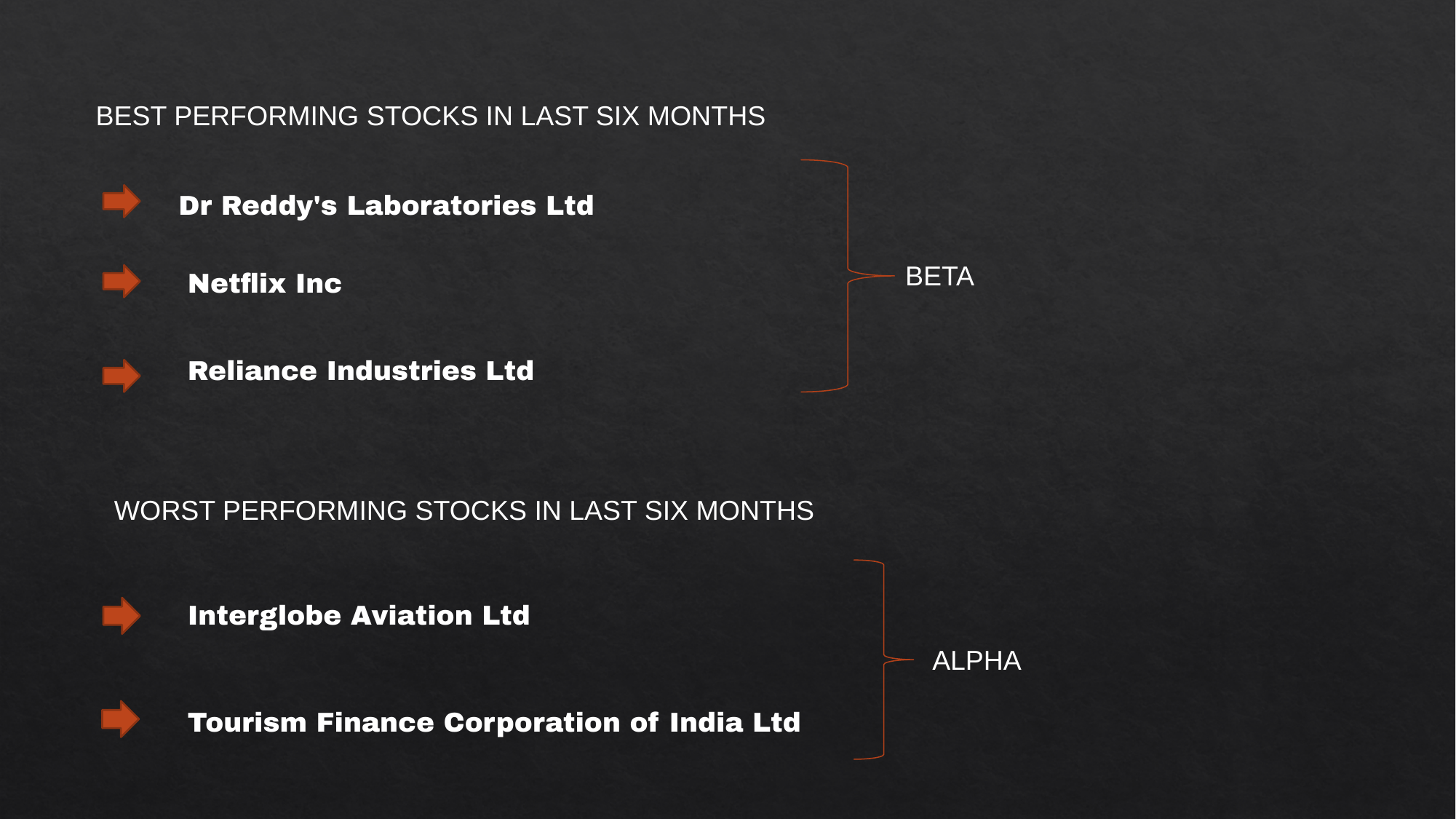

BEST PERFORMING STOCKS IN LAST SIX MONTHS

Dr Reddy's Laboratories Ltd

BETA
Netflix Inc

Reliance Industries Ltd

WORST PERFORMING STOCKS IN LAST SIX MONTHS

Interglobe Aviation Ltd

ALPHA
Tourism Finance Corporation of India Ltd